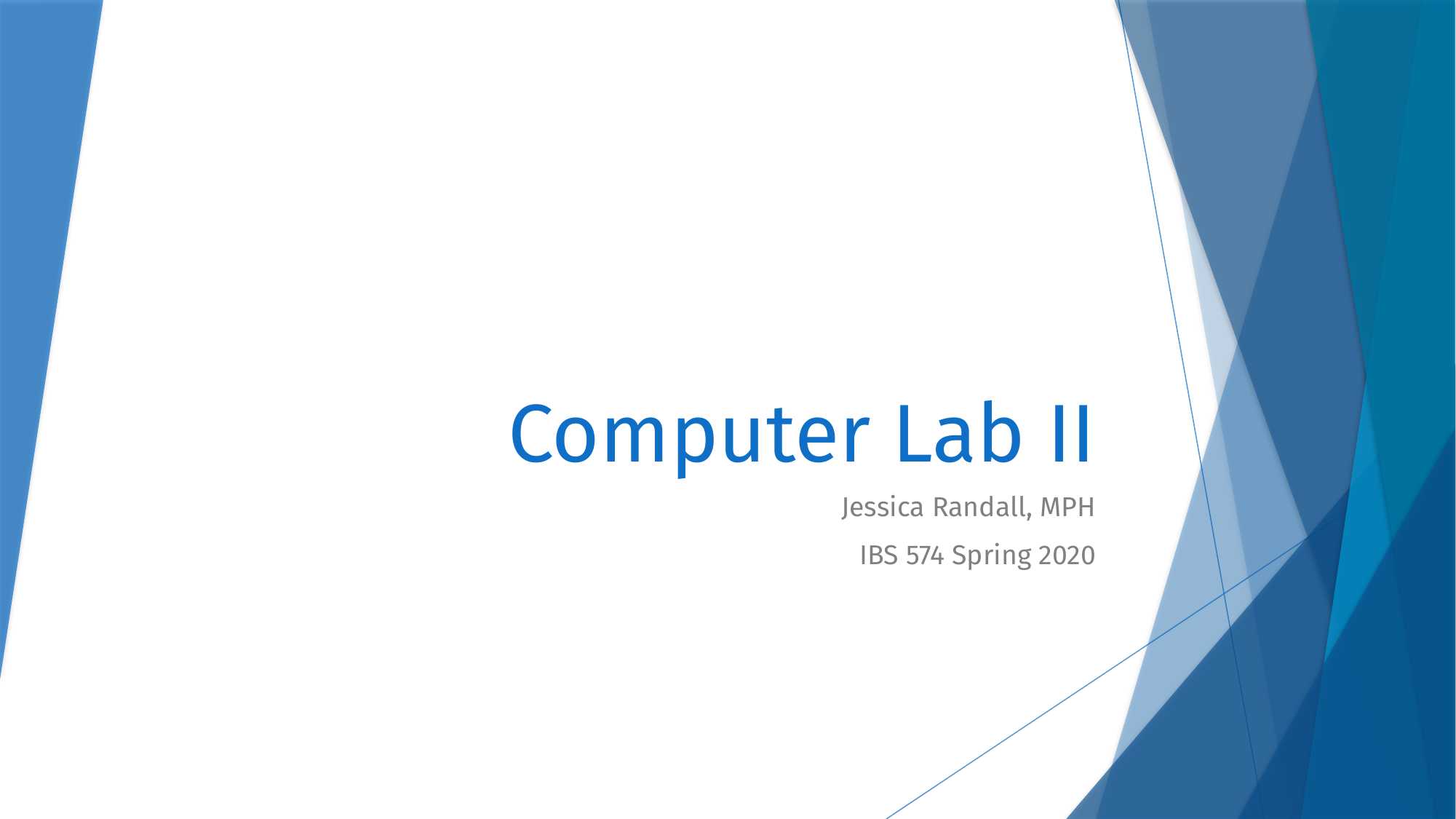

# Computer Lab II
Jessica Randall, MPH
IBS 574 Spring 2020